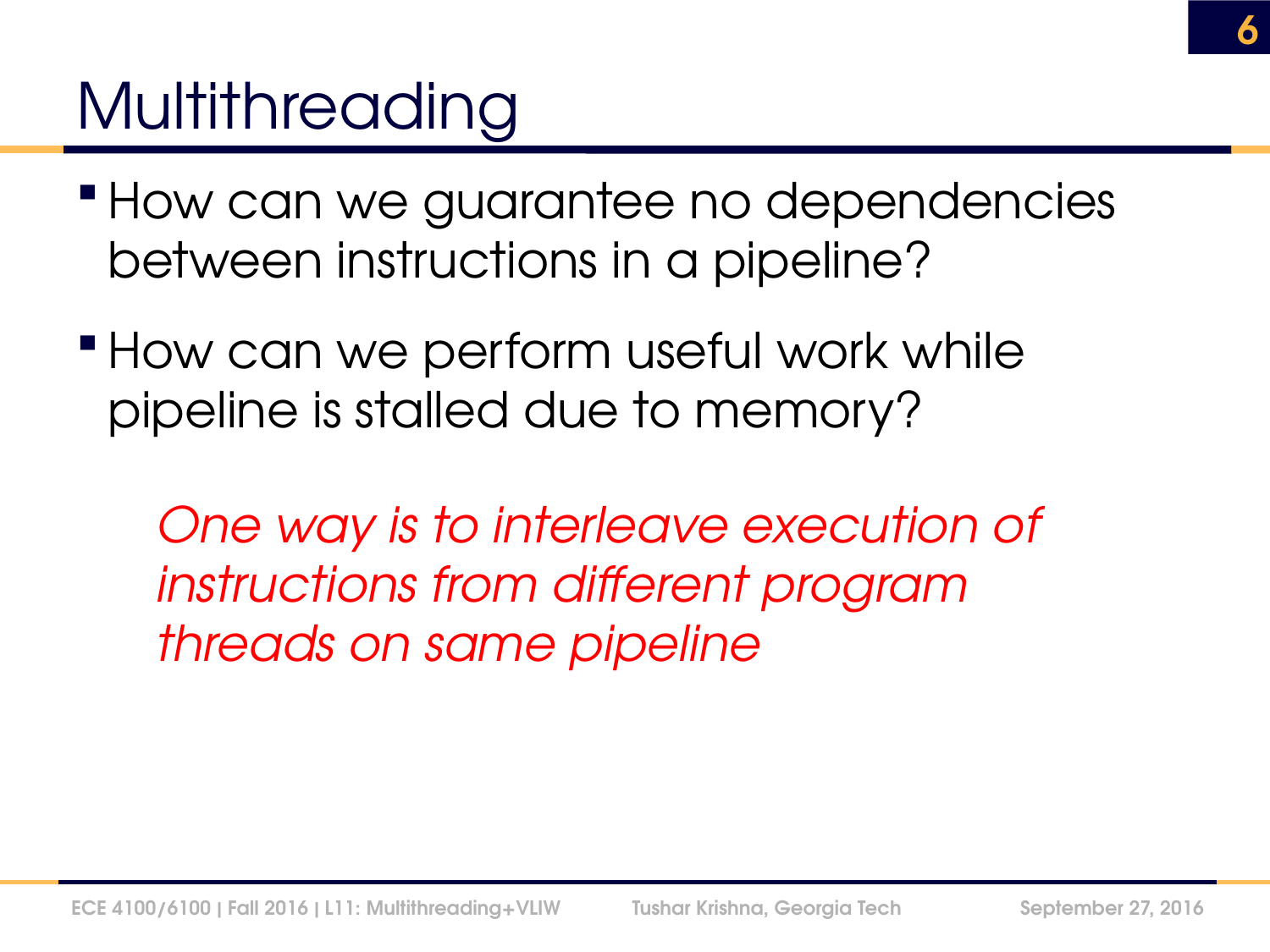

6
# Multithreading
How can we guarantee no dependencies between instructions in a pipeline?
How can we perform useful work while pipeline is stalled due to memory?
One way is to interleave execution of instructions from different program threads on same pipeline
ECE 4100/6100 | Fall 2016 | L11: Multithreading+VLIW             Tushar Krishna, Georgia Tech
September 27, 2016